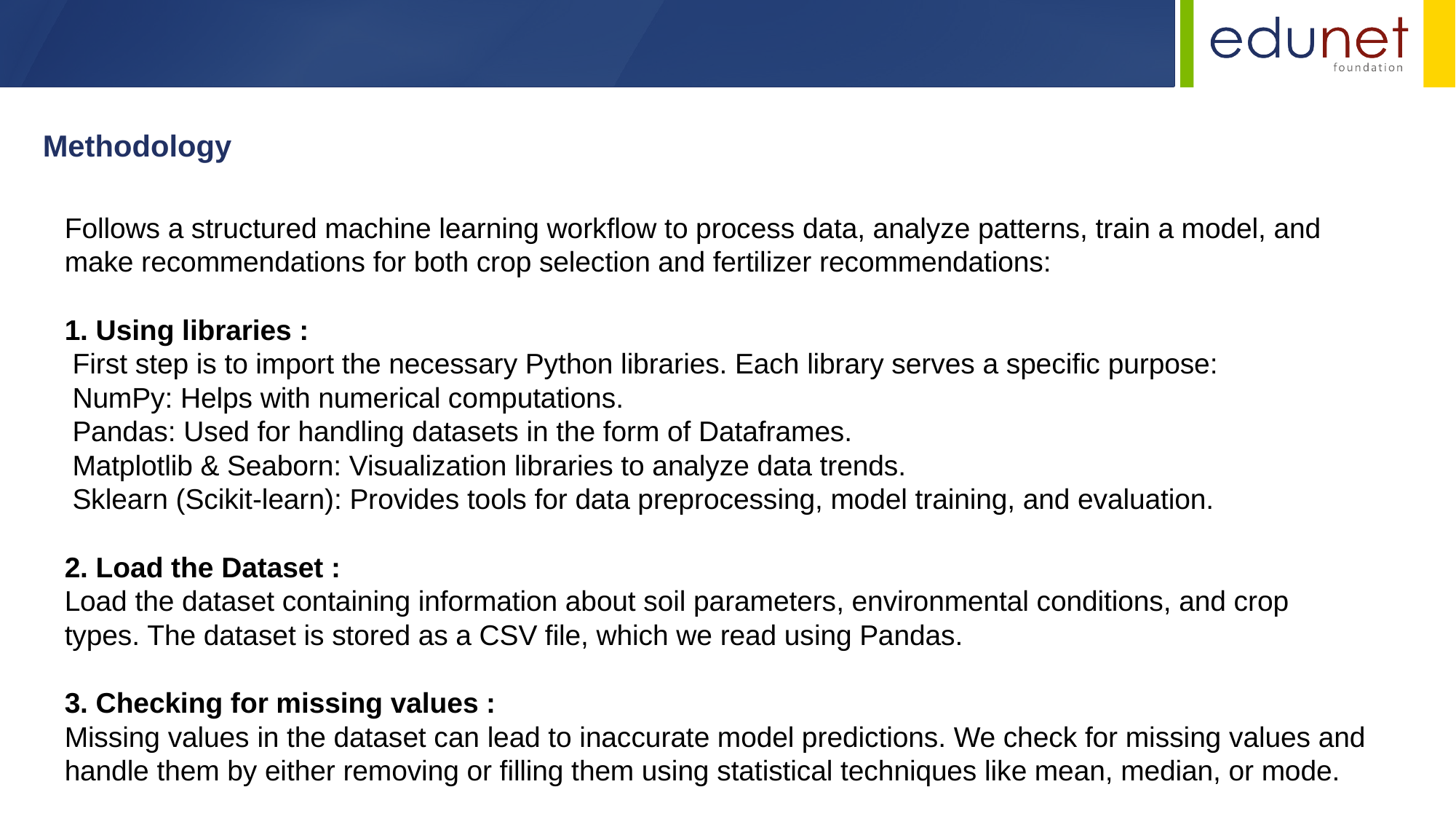

Methodology
Follows a structured machine learning workflow to process data, analyze patterns, train a model, and make recommendations for both crop selection and fertilizer recommendations:

1. Using libraries :
 First step is to import the necessary Python libraries. Each library serves a specific purpose:
 NumPy: Helps with numerical computations.
 Pandas: Used for handling datasets in the form of Dataframes.
 Matplotlib & Seaborn: Visualization libraries to analyze data trends.
 Sklearn (Scikit-learn): Provides tools for data preprocessing, model training, and evaluation.

2. Load the Dataset :
Load the dataset containing information about soil parameters, environmental conditions, and crop      types. The dataset is stored as a CSV file, which we read using Pandas.

3. Checking for missing values :
Missing values in the dataset can lead to inaccurate model predictions. We check for missing values and handle them by either removing or filling them using statistical techniques like mean, median, or mode.